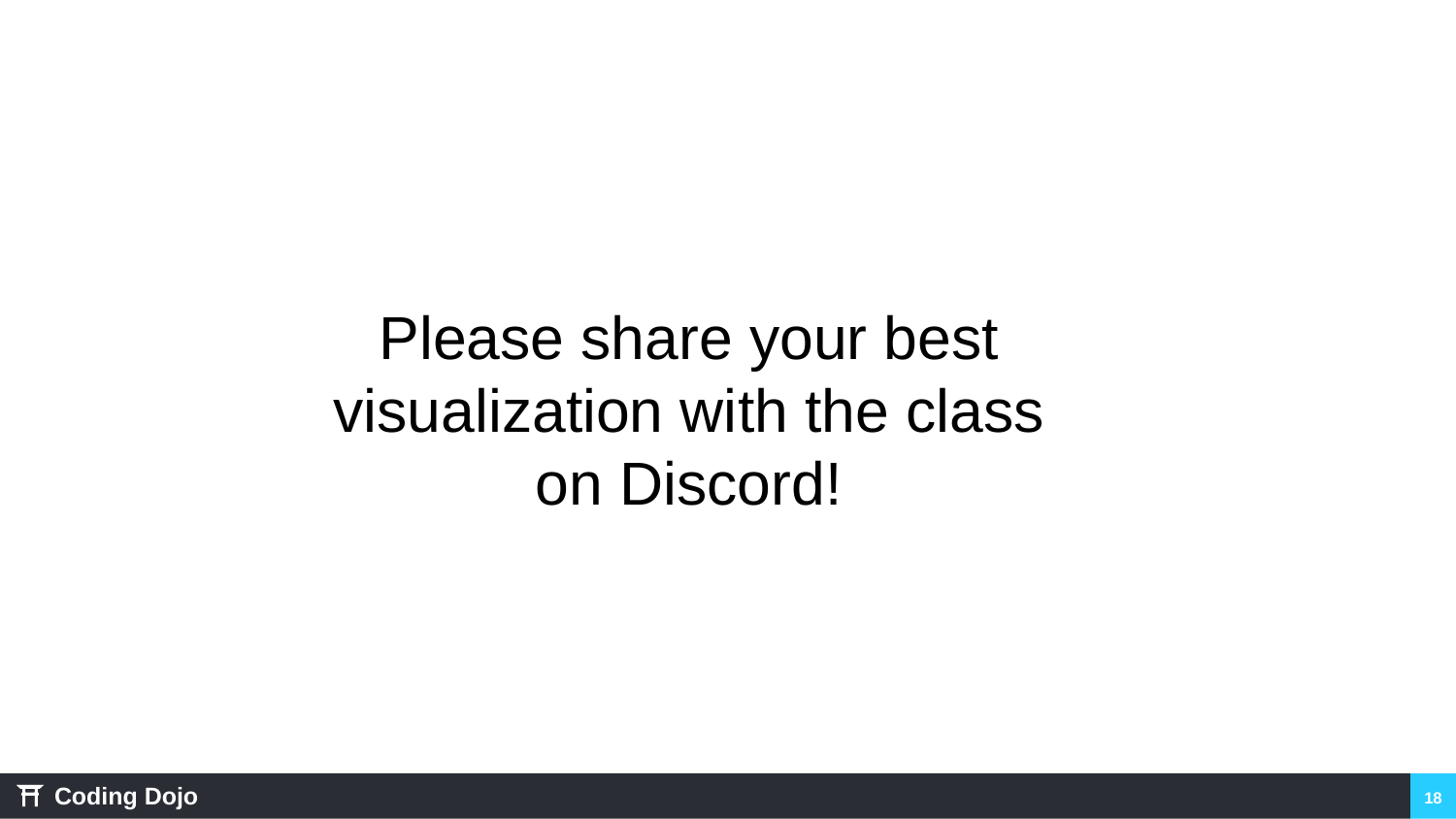

Please share your best visualization with the class on Discord!